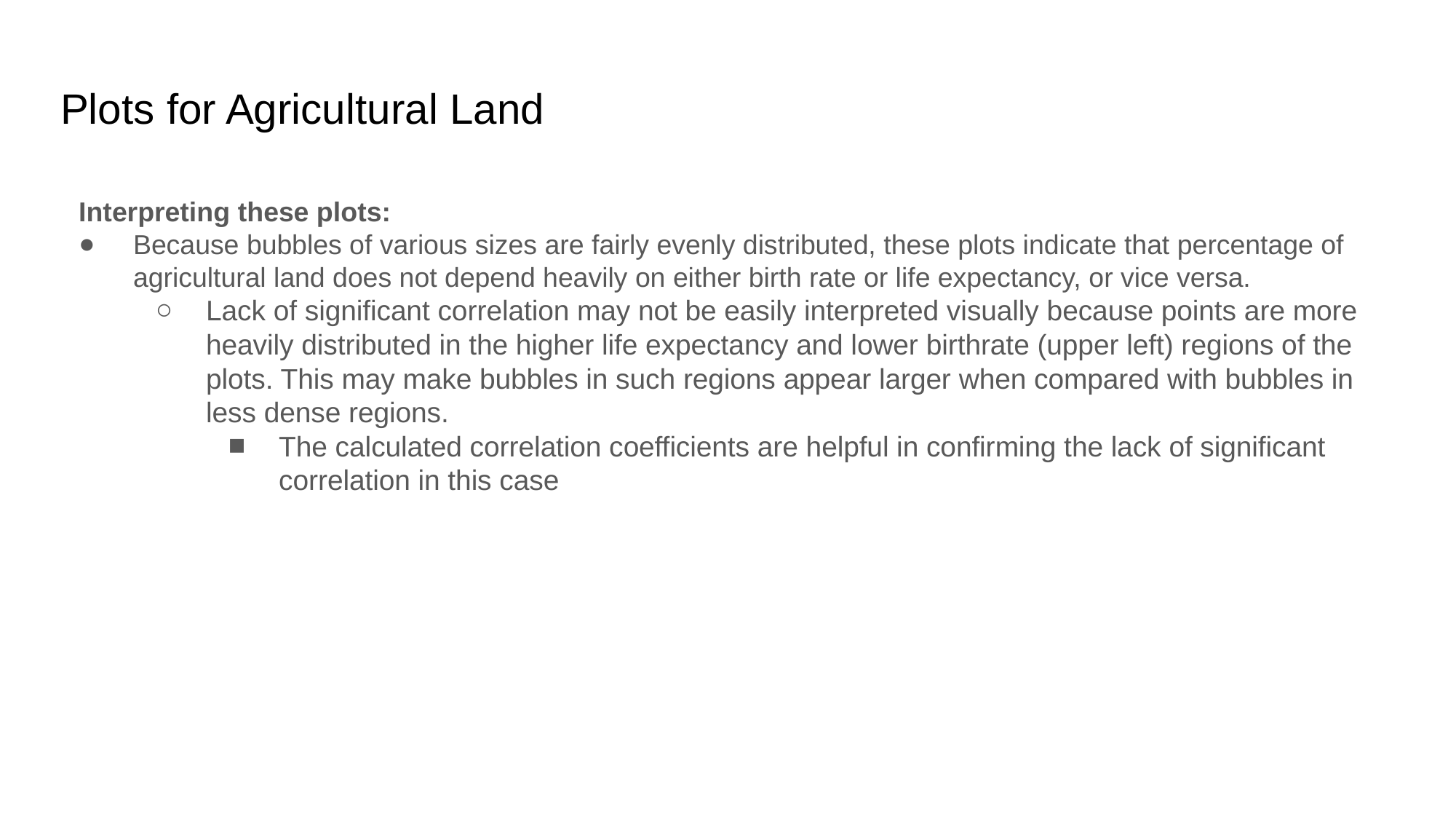

# Plots for Agricultural Land
Interpreting these plots:
Because bubbles of various sizes are fairly evenly distributed, these plots indicate that percentage of agricultural land does not depend heavily on either birth rate or life expectancy, or vice versa.
Lack of significant correlation may not be easily interpreted visually because points are more heavily distributed in the higher life expectancy and lower birthrate (upper left) regions of the plots. This may make bubbles in such regions appear larger when compared with bubbles in less dense regions.
The calculated correlation coefficients are helpful in confirming the lack of significant correlation in this case